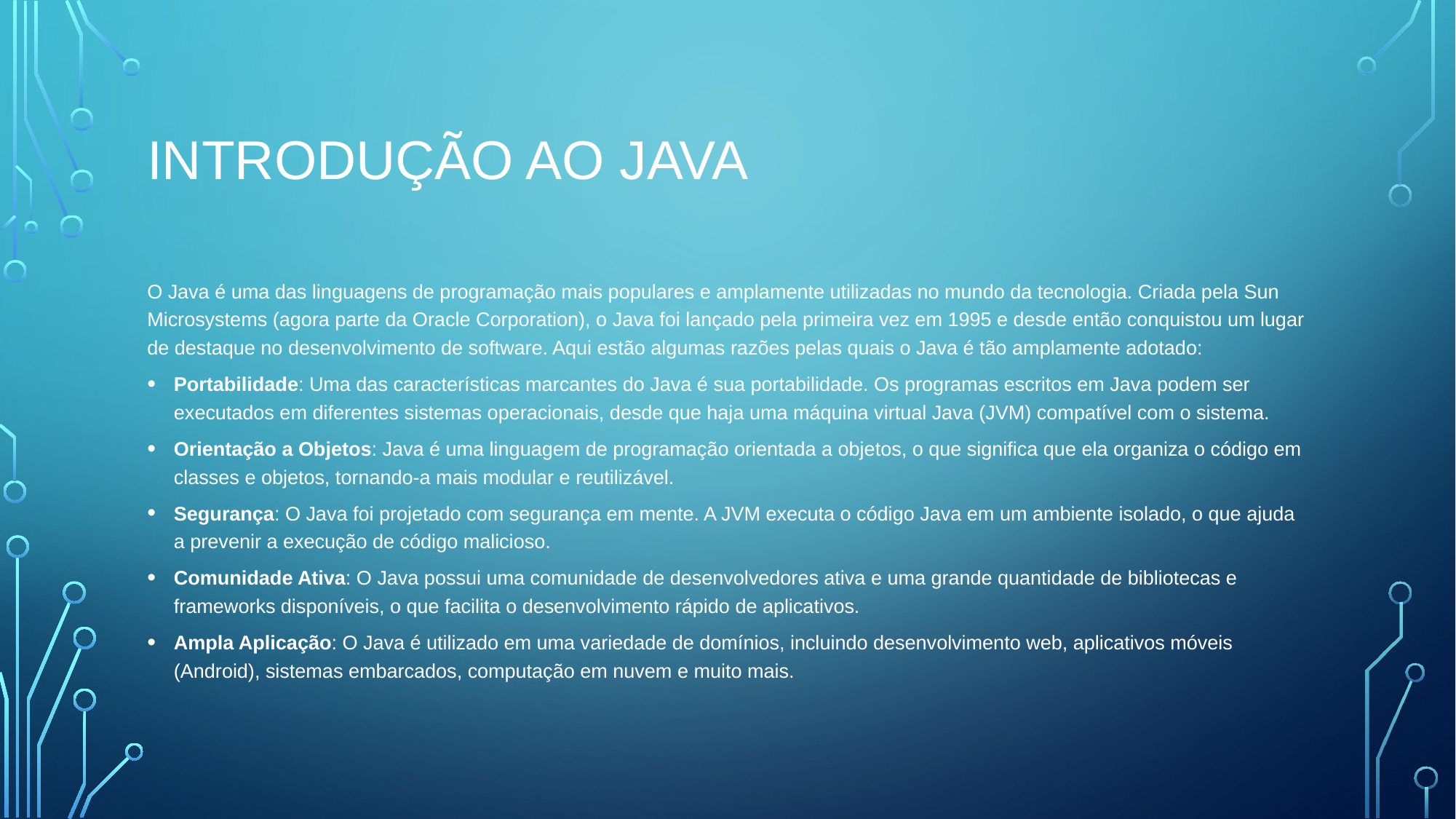

# Introdução ao java
O Java é uma das linguagens de programação mais populares e amplamente utilizadas no mundo da tecnologia. Criada pela Sun Microsystems (agora parte da Oracle Corporation), o Java foi lançado pela primeira vez em 1995 e desde então conquistou um lugar de destaque no desenvolvimento de software. Aqui estão algumas razões pelas quais o Java é tão amplamente adotado:
Portabilidade: Uma das características marcantes do Java é sua portabilidade. Os programas escritos em Java podem ser executados em diferentes sistemas operacionais, desde que haja uma máquina virtual Java (JVM) compatível com o sistema.
Orientação a Objetos: Java é uma linguagem de programação orientada a objetos, o que significa que ela organiza o código em classes e objetos, tornando-a mais modular e reutilizável.
Segurança: O Java foi projetado com segurança em mente. A JVM executa o código Java em um ambiente isolado, o que ajuda a prevenir a execução de código malicioso.
Comunidade Ativa: O Java possui uma comunidade de desenvolvedores ativa e uma grande quantidade de bibliotecas e frameworks disponíveis, o que facilita o desenvolvimento rápido de aplicativos.
Ampla Aplicação: O Java é utilizado em uma variedade de domínios, incluindo desenvolvimento web, aplicativos móveis (Android), sistemas embarcados, computação em nuvem e muito mais.